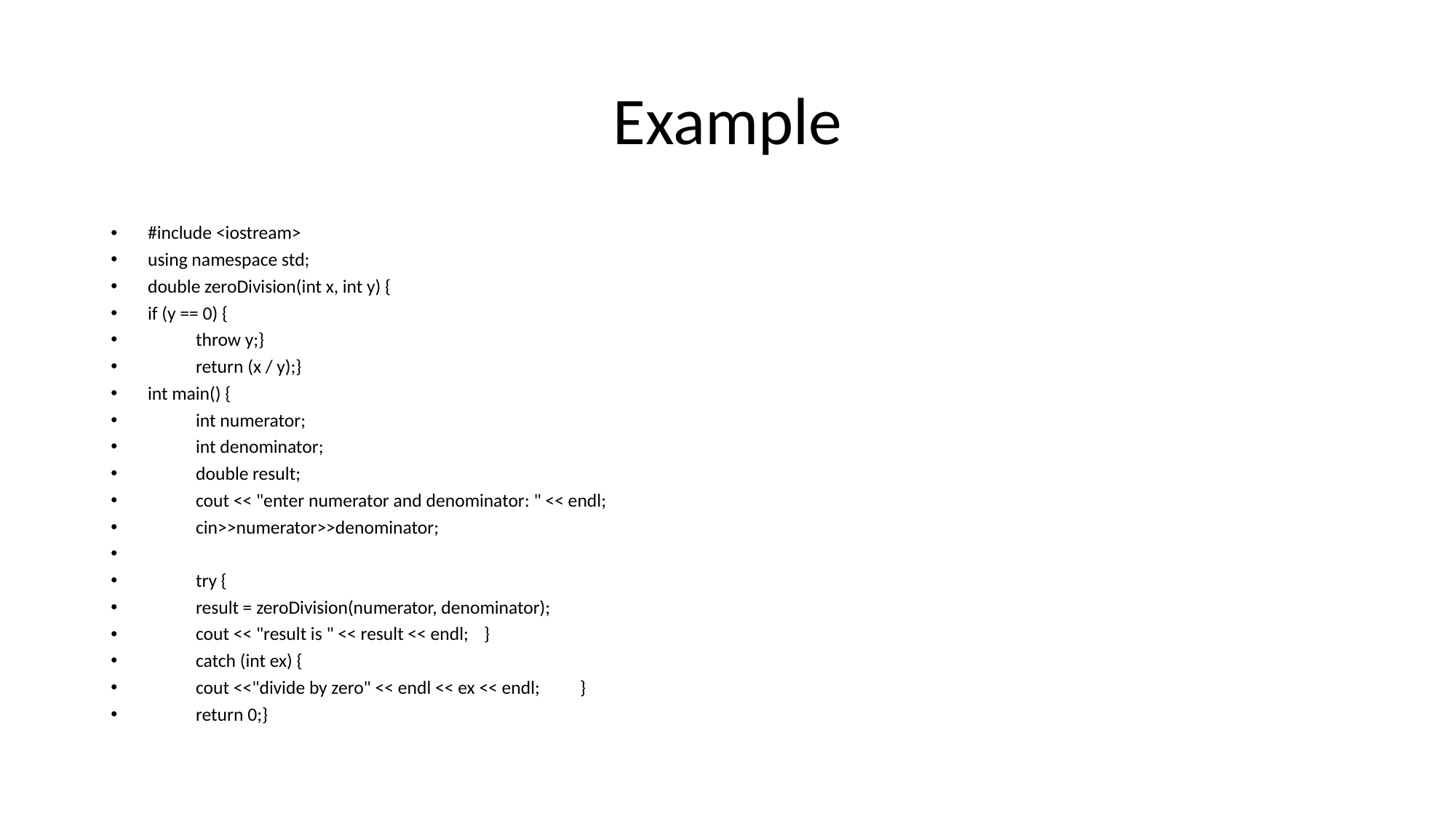

# Example
#include <iostream>
using namespace std;
double zeroDivision(int x, int y) {
if (y == 0) {
		throw y;}
	return (x / y);}
int main() {
	int numerator;
	int denominator;
	double result;
	cout << "enter numerator and denominator: " << endl;
	cin>>numerator>>denominator;

	try {
		result = zeroDivision(numerator, denominator);
		cout << "result is " << result << endl;	}
	catch (int ex) {
		cout <<"divide by zero" << endl << ex << endl;	}
	return 0;}